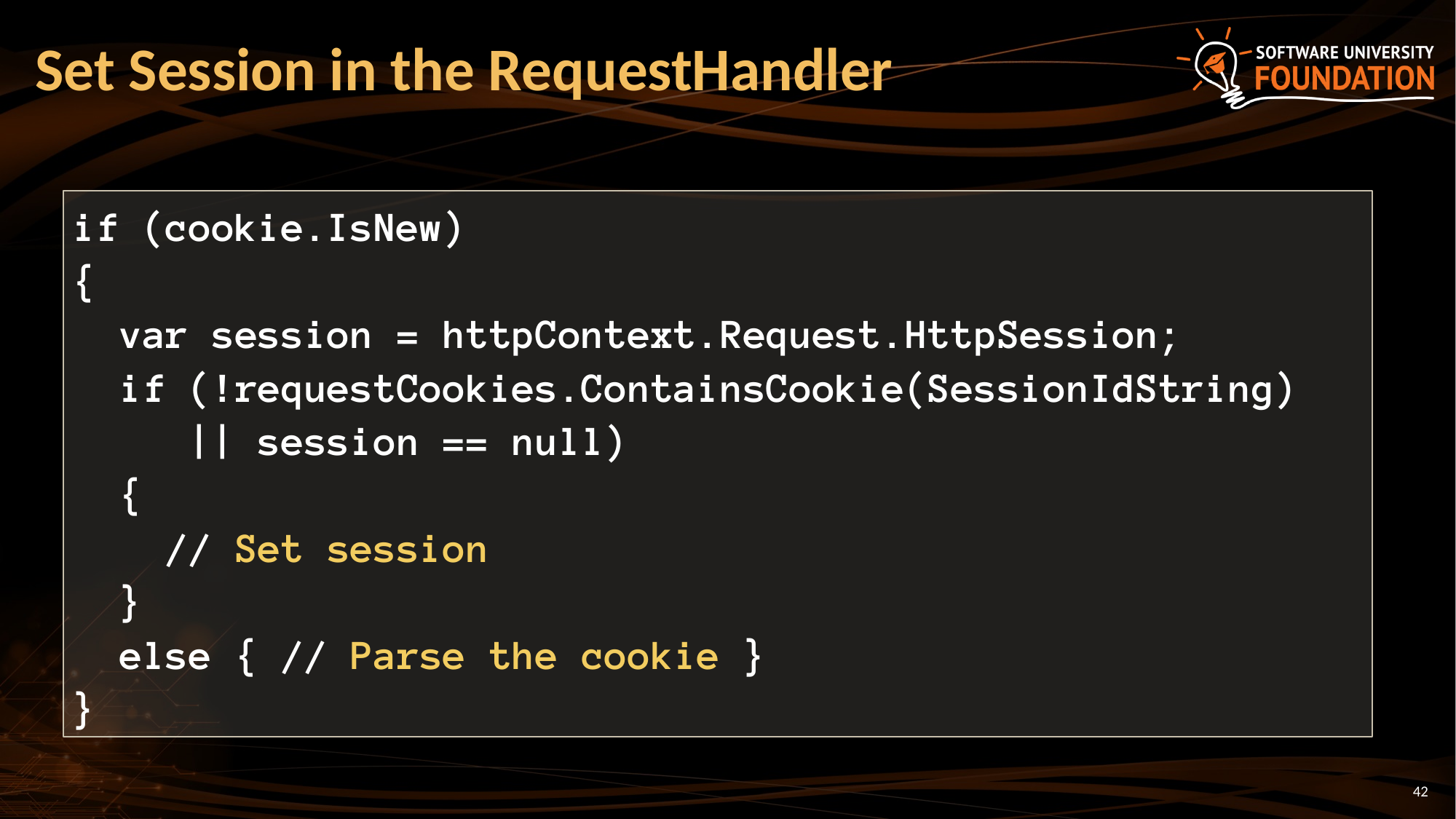

# Set Session in the RequestHandler
if (cookie.IsNew)
{
  var session = httpContext.Request.HttpSession;
  if (!requestCookies.ContainsCookie(SessionIdString)
     || session == null)
  {
    // Set session
  }
  else { // Parse the cookie }
}
42